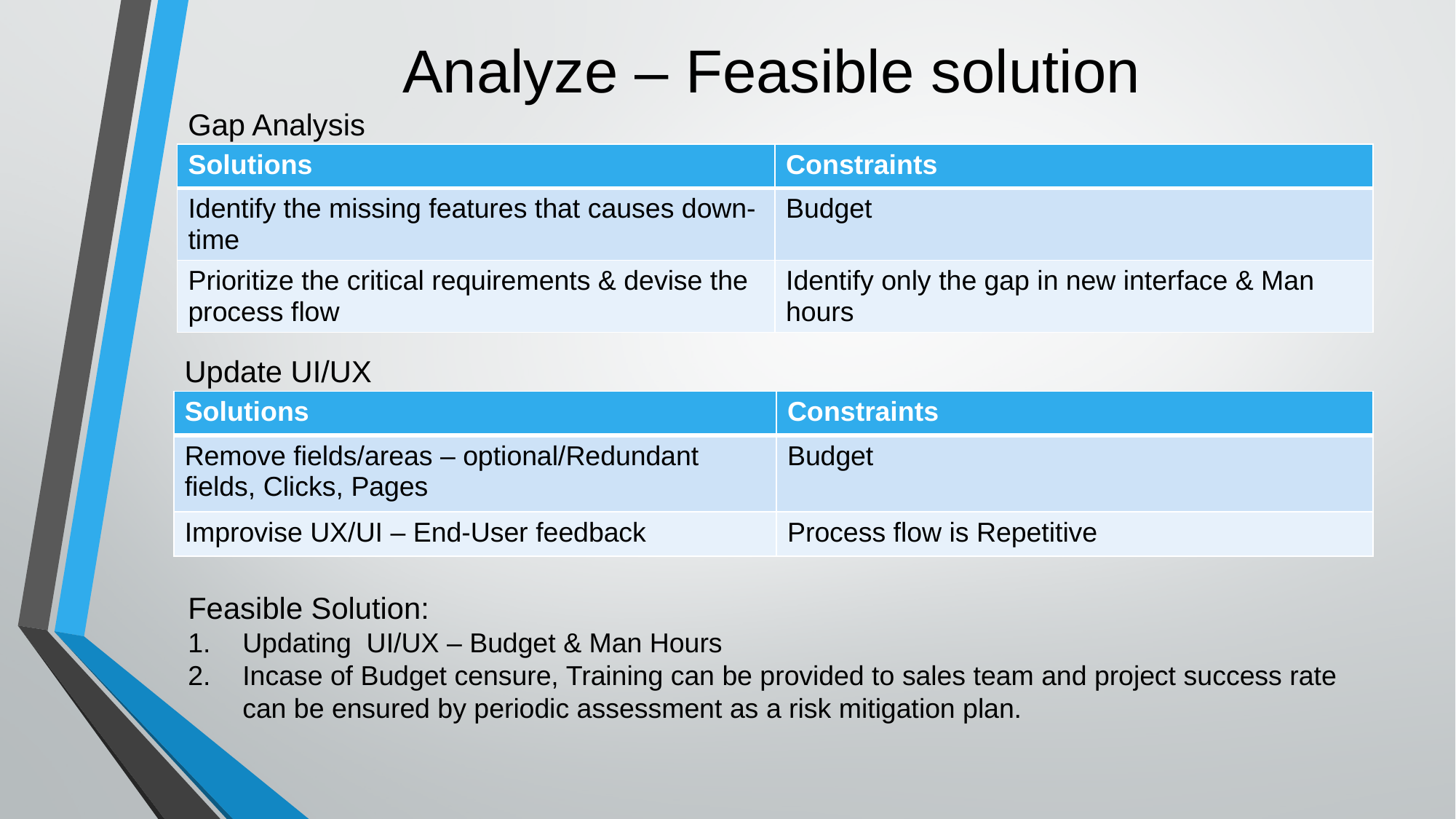

# Analyze – Feasible solution
Gap Analysis
| Solutions | Constraints |
| --- | --- |
| Identify the missing features that causes down-time | Budget |
| Prioritize the critical requirements & devise the process flow | Identify only the gap in new interface & Man hours |
Update UI/UX
| Solutions | Constraints |
| --- | --- |
| Remove fields/areas – optional/Redundant fields, Clicks, Pages | Budget |
| Improvise UX/UI – End-User feedback | Process flow is Repetitive |
Feasible Solution:
Updating  UI/UX – Budget & Man Hours
Incase of Budget censure, Training can be provided to sales team and project success rate can be ensured by periodic assessment as a risk mitigation plan.